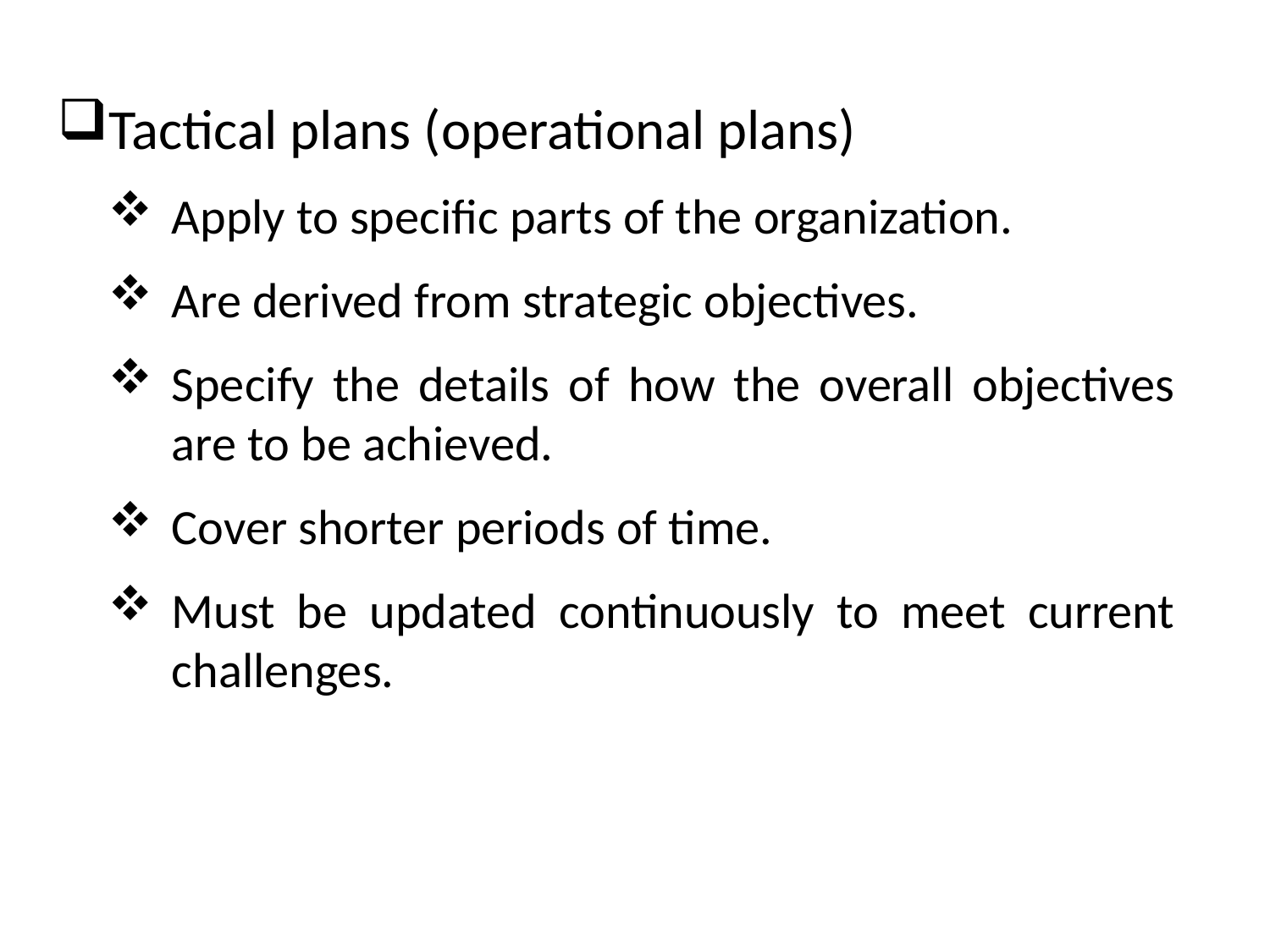

Tactical plans (operational plans)
Apply to specific parts of the organization.
Are derived from strategic objectives.
Specify the details of how the overall objectives are to be achieved.
Cover shorter periods of time.
Must be updated continuously to meet current challenges.